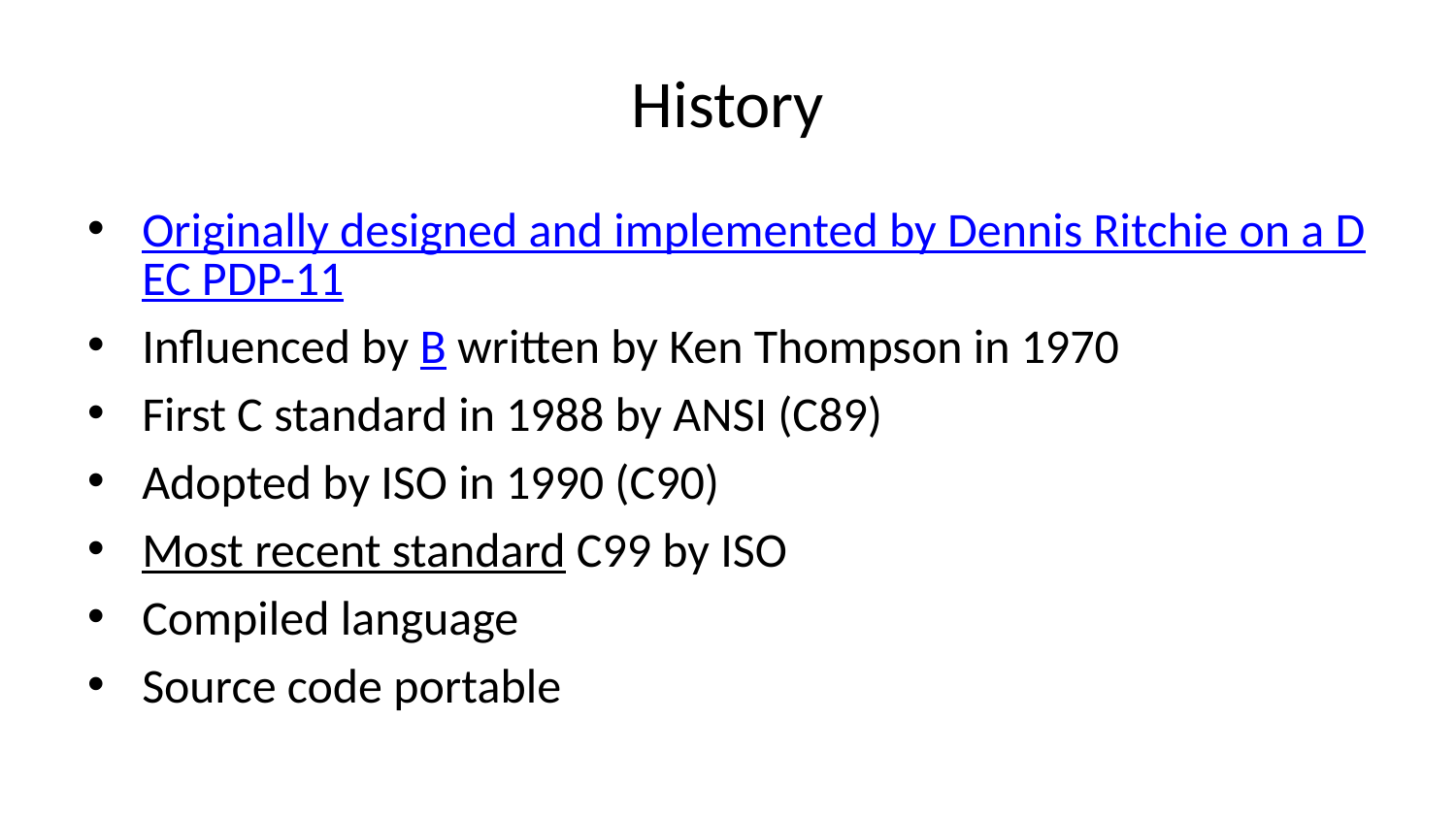

# History
Originally designed and implemented by Dennis Ritchie on a DEC PDP-11
Influenced by B written by Ken Thompson in 1970
First C standard in 1988 by ANSI (C89)
Adopted by ISO in 1990 (C90)
Most recent standard C99 by ISO
Compiled language
Source code portable